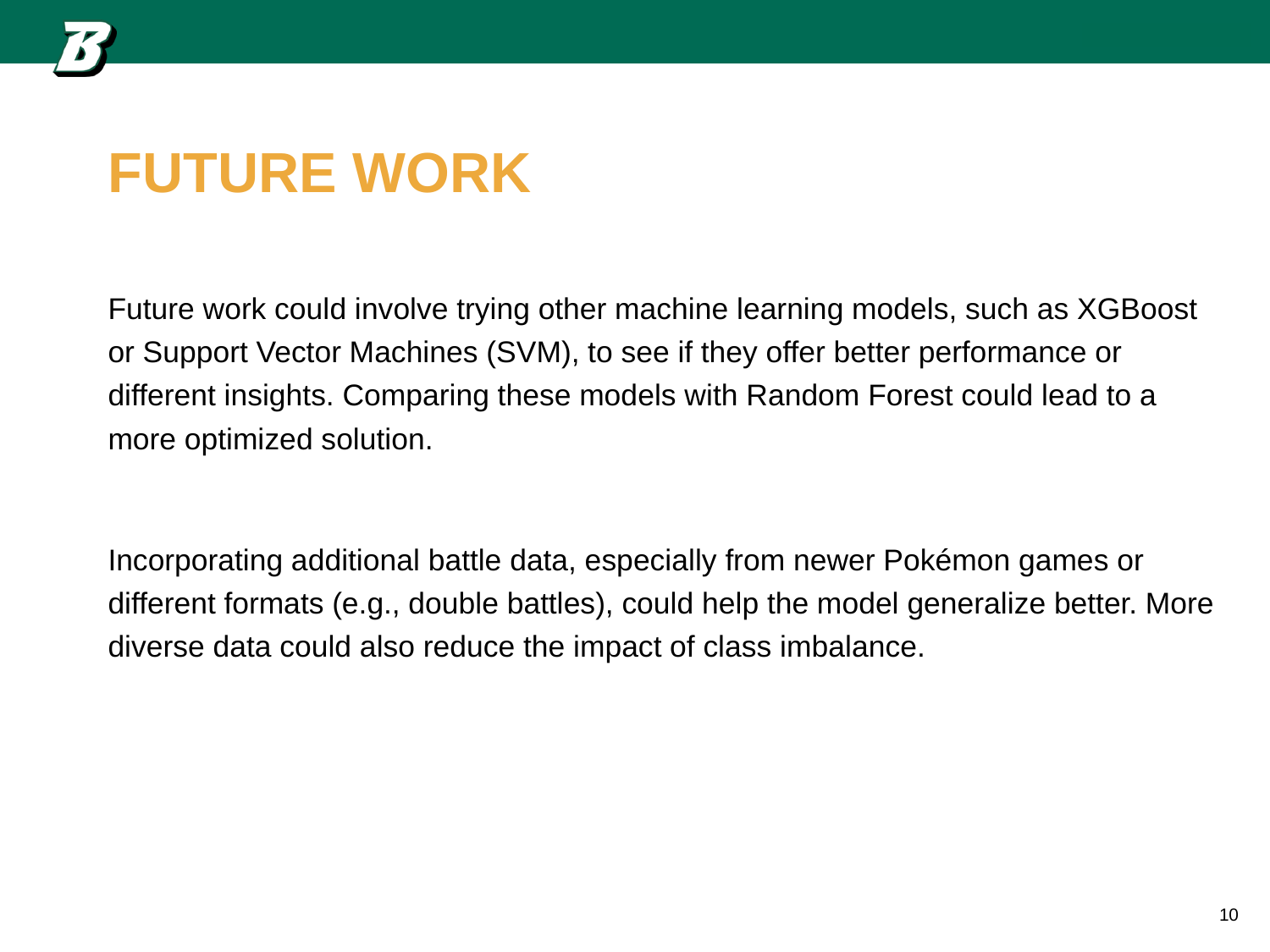

# FUTURE WORK

Future work could involve trying other machine learning models, such as XGBoost or Support Vector Machines (SVM), to see if they offer better performance or different insights. Comparing these models with Random Forest could lead to a more optimized solution.

Incorporating additional battle data, especially from newer Pokémon games or different formats (e.g., double battles), could help the model generalize better. More diverse data could also reduce the impact of class imbalance.